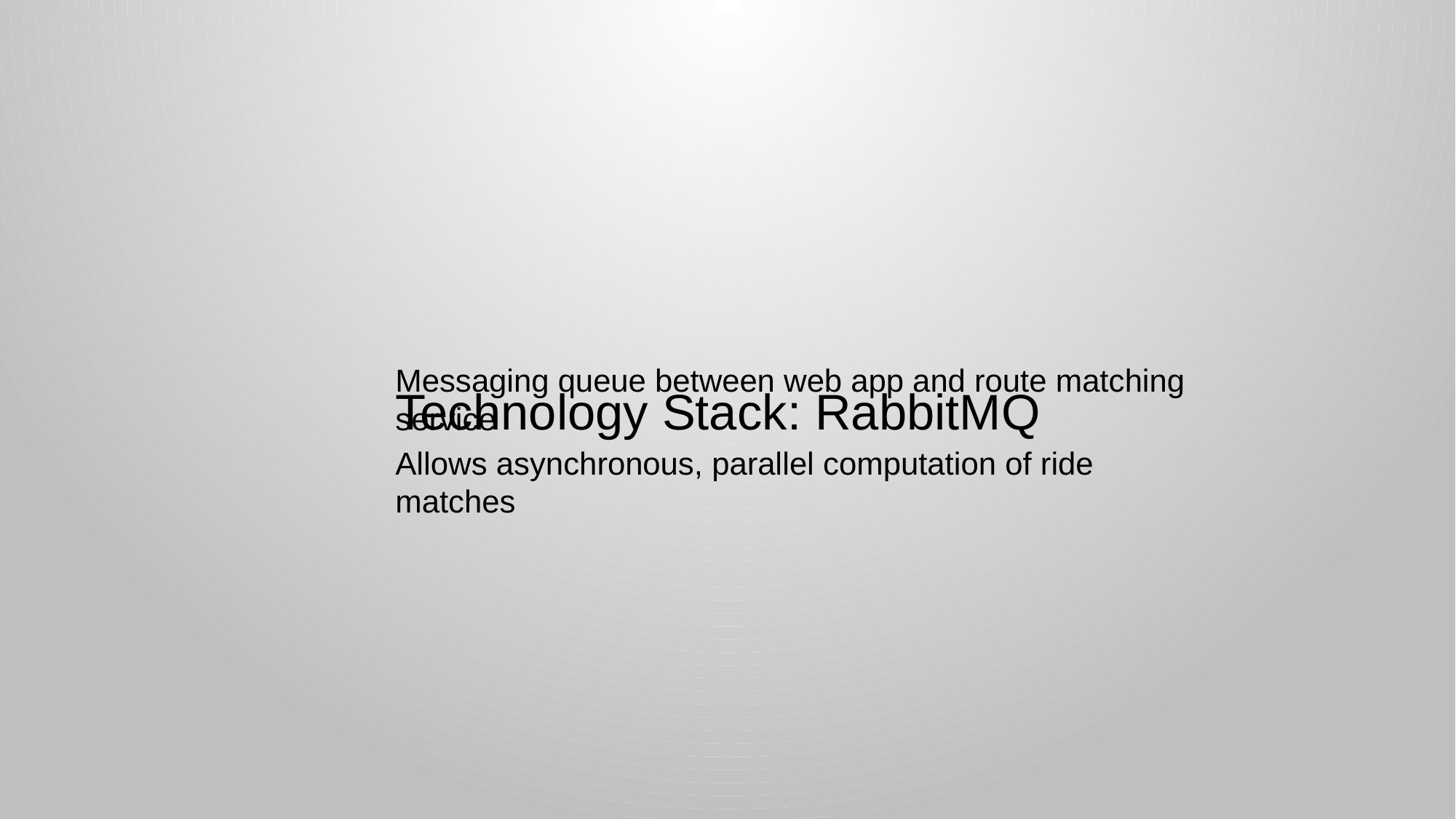

# Technology Stack: RabbitMQ
Messaging queue between web app and route matching service
Allows asynchronous, parallel computation of ride matches